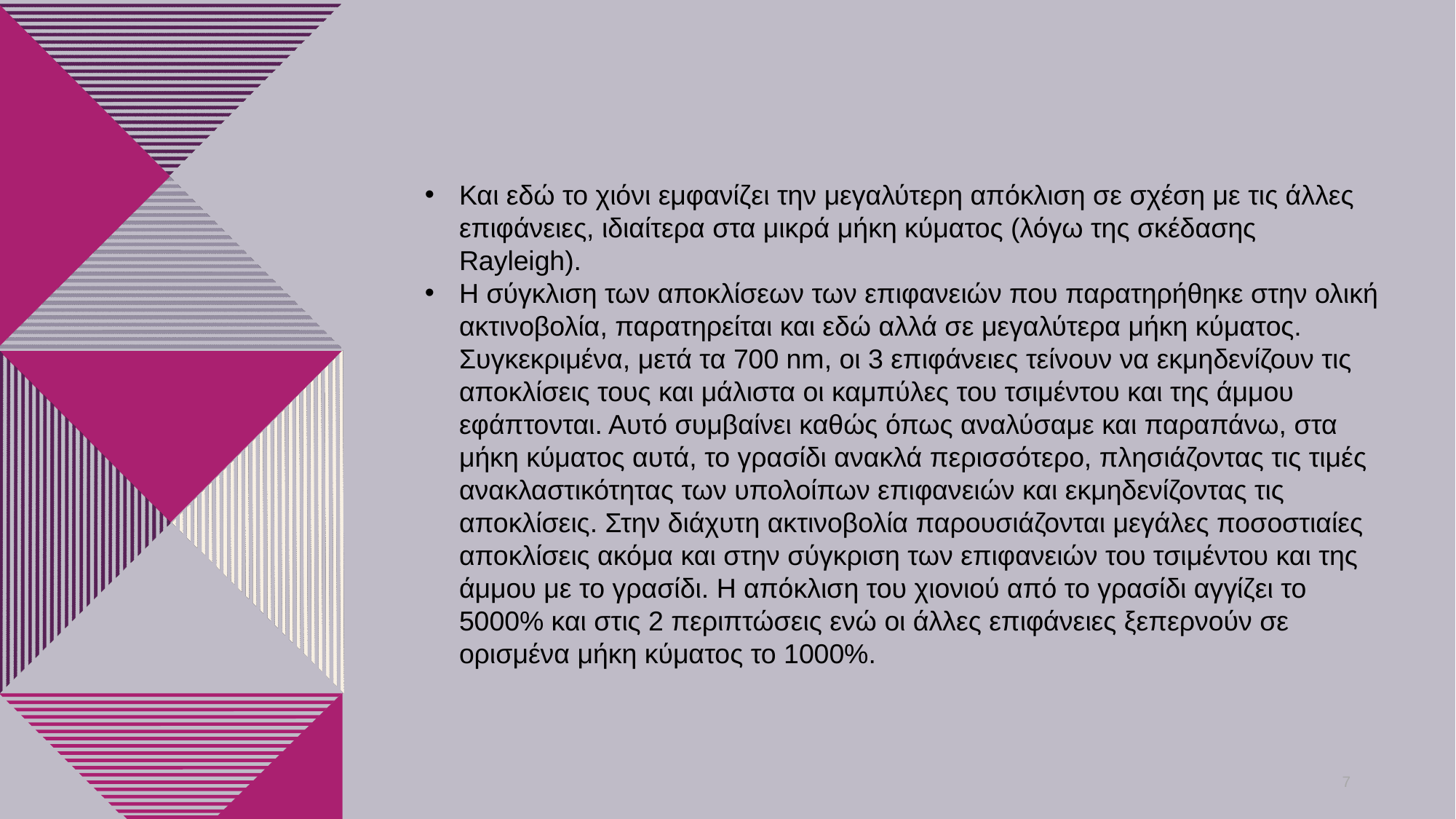

Και εδώ το χιόνι εμφανίζει την μεγαλύτερη απόκλιση σε σχέση με τις άλλες επιφάνειες, ιδιαίτερα στα μικρά μήκη κύματος (λόγω της σκέδασης Rayleigh).
Η σύγκλιση των αποκλίσεων των επιφανειών που παρατηρήθηκε στην ολική ακτινοβολία, παρατηρείται και εδώ αλλά σε μεγαλύτερα μήκη κύματος. Συγκεκριμένα, μετά τα 700 nm, οι 3 επιφάνειες τείνουν να εκμηδενίζουν τις αποκλίσεις τους και μάλιστα οι καμπύλες του τσιμέντου και της άμμου εφάπτονται. Αυτό συμβαίνει καθώς όπως αναλύσαμε και παραπάνω, στα μήκη κύματος αυτά, το γρασίδι ανακλά περισσότερο, πλησιάζοντας τις τιμές ανακλαστικότητας των υπολοίπων επιφανειών και εκμηδενίζοντας τις αποκλίσεις. Στην διάχυτη ακτινοβολία παρουσιάζονται μεγάλες ποσοστιαίες αποκλίσεις ακόμα και στην σύγκριση των επιφανειών του τσιμέντου και της άμμου με το γρασίδι. Η απόκλιση του χιονιού από το γρασίδι αγγίζει το 5000% και στις 2 περιπτώσεις ενώ οι άλλες επιφάνειες ξεπερνούν σε ορισμένα μήκη κύματος το 1000%.
7